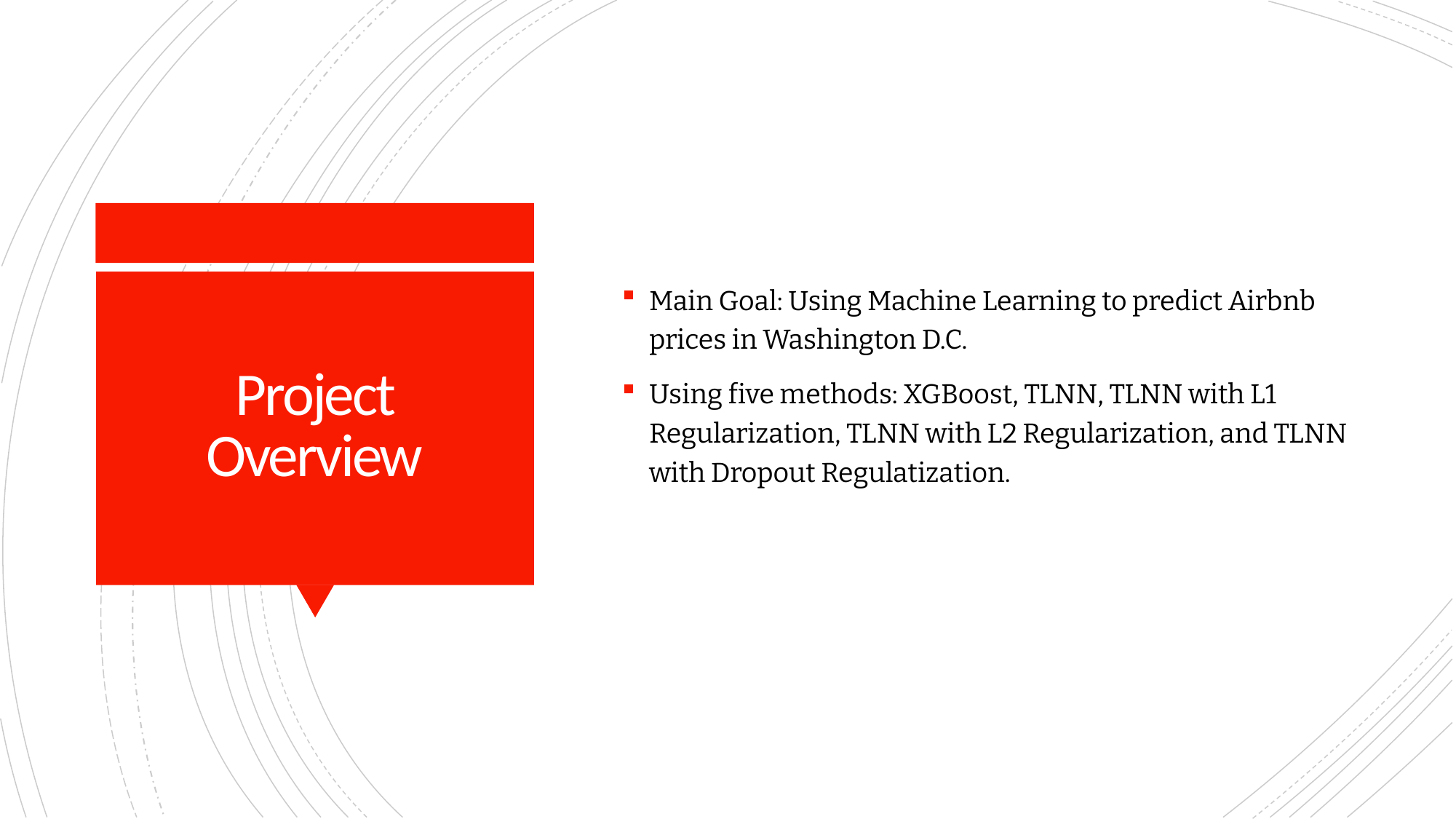

Main Goal: Using Machine Learning to predict Airbnb prices in Washington D.C.
Using five methods: XGBoost, TLNN, TLNN with L1 Regularization, TLNN with L2 Regularization, and TLNN with Dropout Regulatization.

# Project Overview